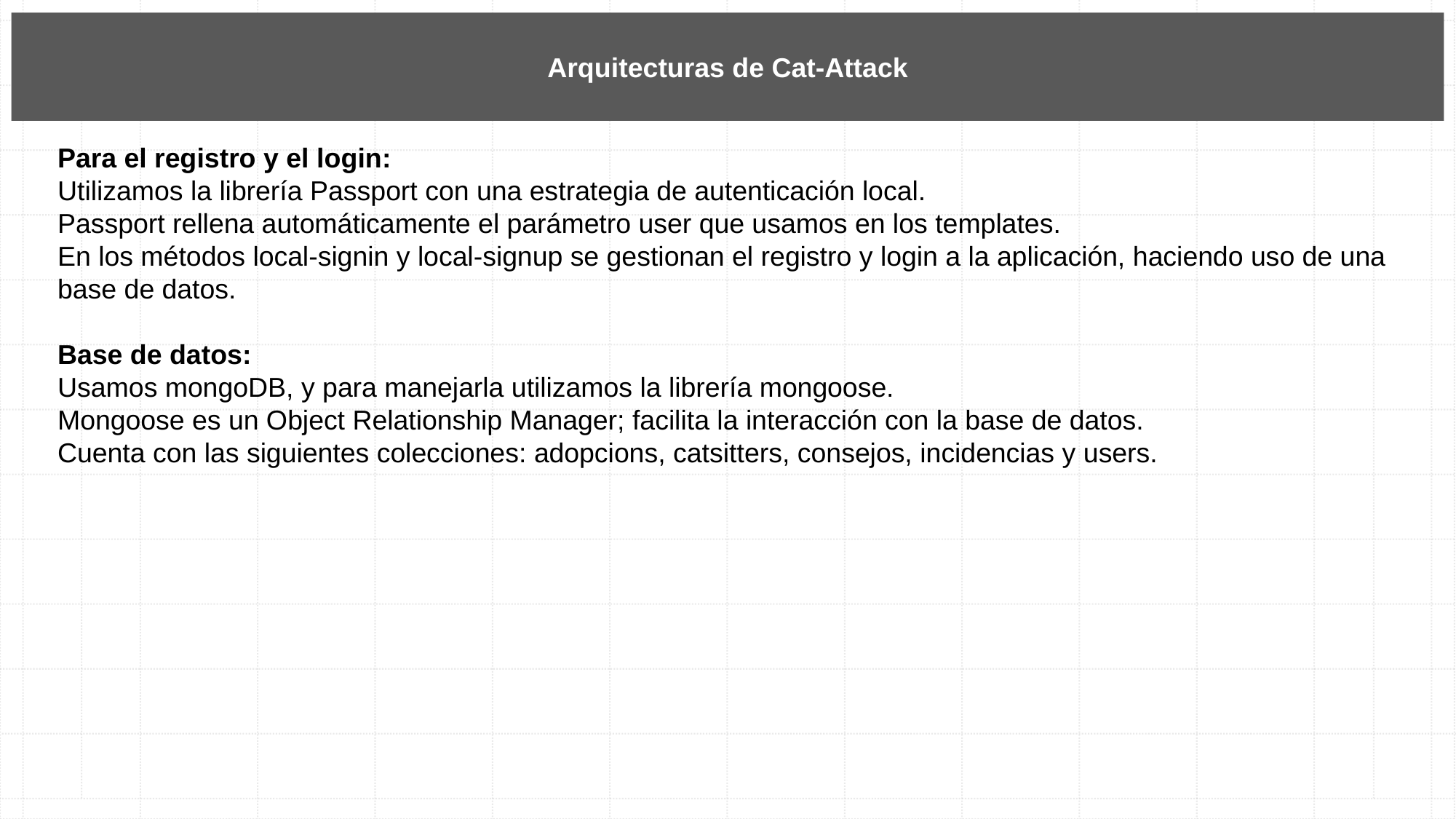

Arquitecturas de Cat-Attack
Para el registro y el login:
Utilizamos la librería Passport con una estrategia de autenticación local.
Passport rellena automáticamente el parámetro user que usamos en los templates.
En los métodos local-signin y local-signup se gestionan el registro y login a la aplicación, haciendo uso de una base de datos.

Base de datos:
Usamos mongoDB, y para manejarla utilizamos la librería mongoose.
Mongoose es un Object Relationship Manager; facilita la interacción con la base de datos.
Cuenta con las siguientes colecciones: adopcions, catsitters, consejos, incidencias y users.